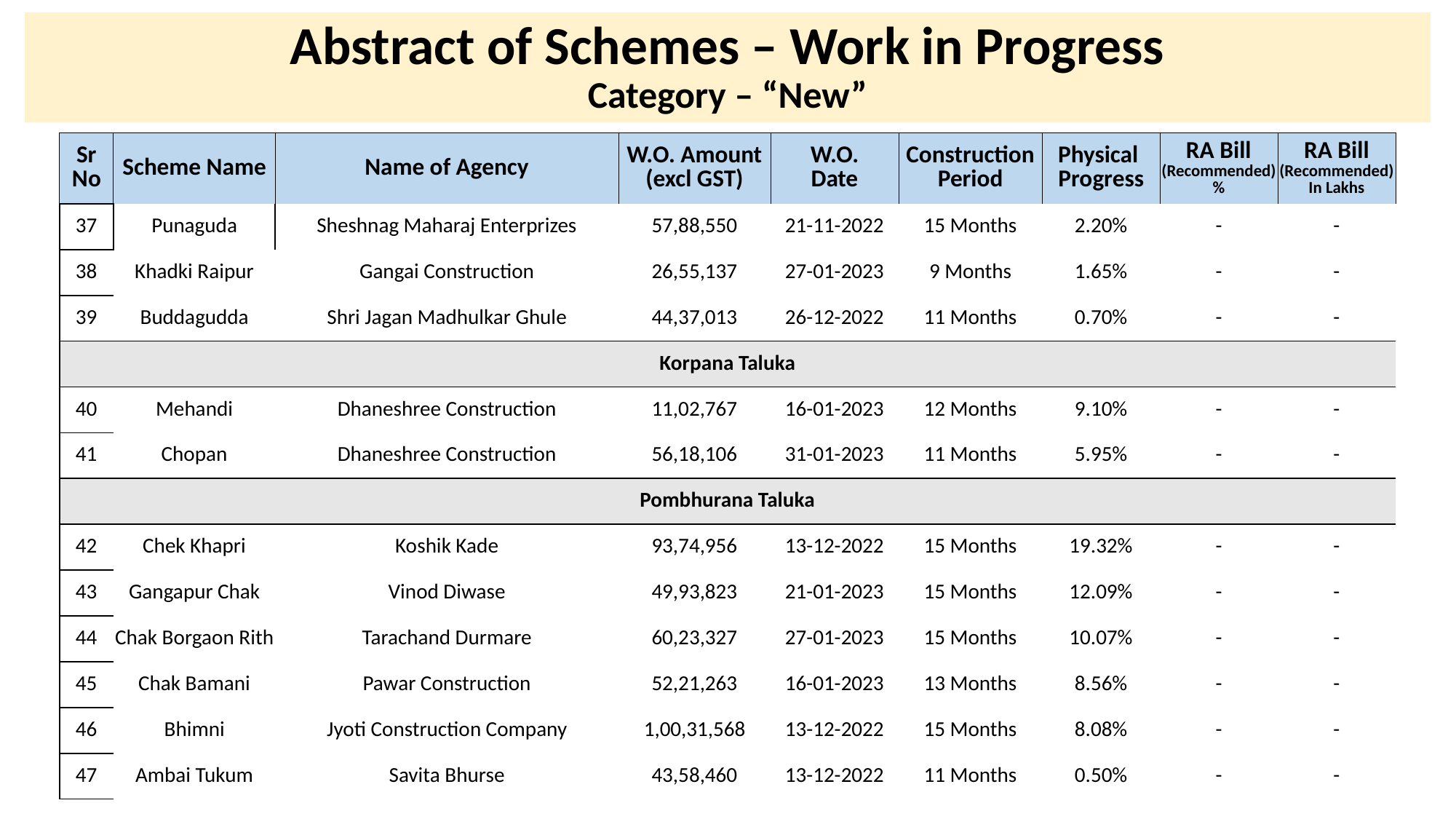

# Abstract of Schemes – Work in Progress Category – “New”
| Sr No | Scheme Name | Name of Agency | W.O. Amount (excl GST) | W.O. Date | Construction Period | Physical Progress | RA Bill (Recommended) % | RA Bill (Recommended) In Lakhs |
| --- | --- | --- | --- | --- | --- | --- | --- | --- |
| 37 | Punaguda | Sheshnag Maharaj Enterprizes | 57,88,550 | 21-11-2022 | 15 Months | 2.20% | - | - |
| --- | --- | --- | --- | --- | --- | --- | --- | --- |
| 38 | Khadki Raipur | Gangai Construction | 26,55,137 | 27-01-2023 | 9 Months | 1.65% | - | - |
| 39 | Buddagudda | Shri Jagan Madhulkar Ghule | 44,37,013 | 26-12-2022 | 11 Months | 0.70% | - | - |
| Korpana Taluka |  |  |  |  |  |  |  |  |
| 40 | Mehandi | Dhaneshree Construction | 11,02,767 | 16-01-2023 | 12 Months | 9.10% | - | - |
| 41 | Chopan | Dhaneshree Construction | 56,18,106 | 31-01-2023 | 11 Months | 5.95% | - | - |
| Pombhurana Taluka |  |  |  |  |  |  |  |  |
| 42 | Chek Khapri | Koshik Kade | 93,74,956 | 13-12-2022 | 15 Months | 19.32% | - | - |
| 43 | Gangapur Chak | Vinod Diwase | 49,93,823 | 21-01-2023 | 15 Months | 12.09% | - | - |
| 44 | Chak Borgaon Rith | Tarachand Durmare | 60,23,327 | 27-01-2023 | 15 Months | 10.07% | - | - |
| 45 | Chak Bamani | Pawar Construction | 52,21,263 | 16-01-2023 | 13 Months | 8.56% | - | - |
| 46 | Bhimni | Jyoti Construction Company | 1,00,31,568 | 13-12-2022 | 15 Months | 8.08% | - | - |
| 47 | Ambai Tukum | Savita Bhurse | 43,58,460 | 13-12-2022 | 11 Months | 0.50% | - | - |